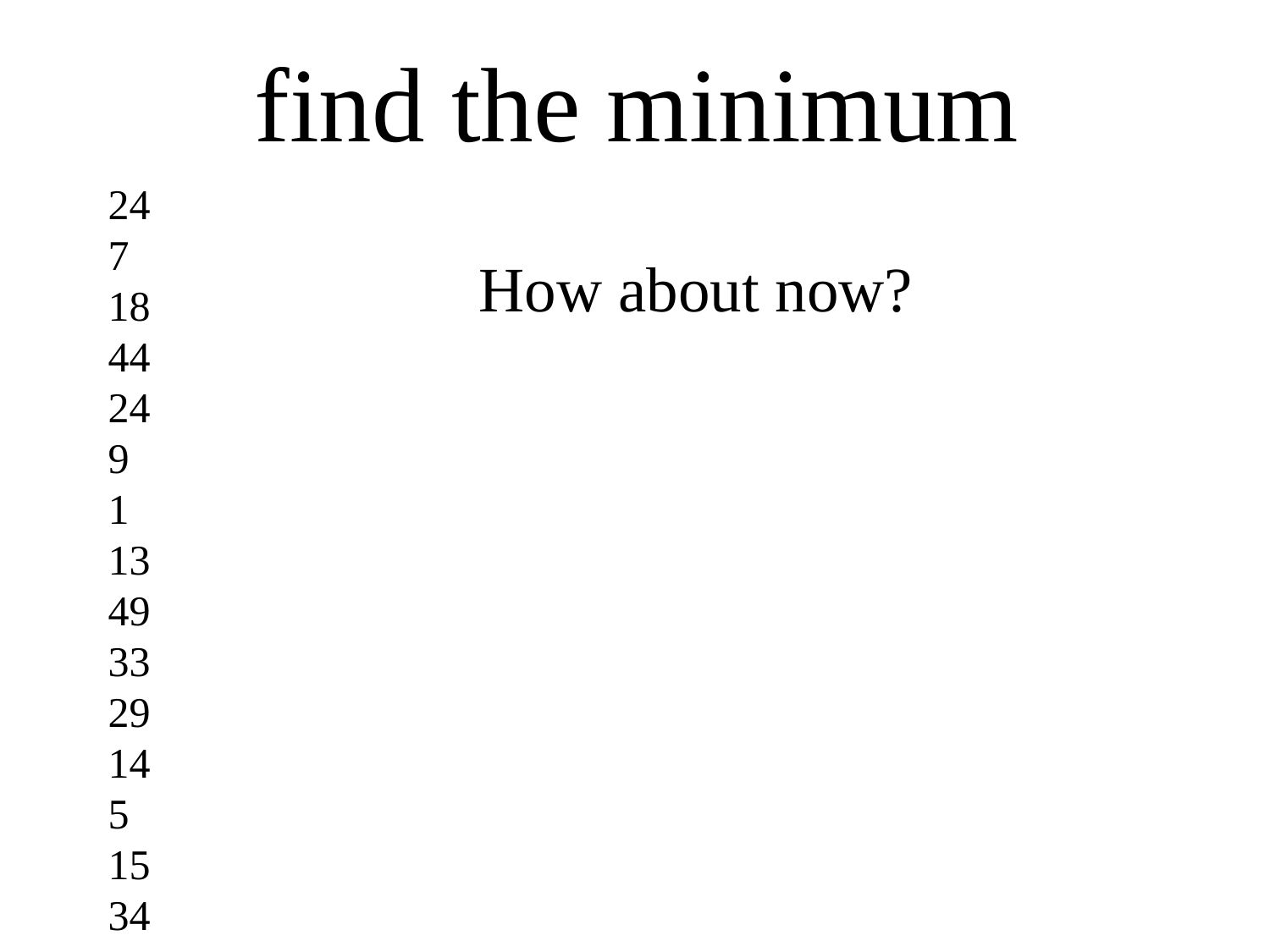

find the minimum
24
7
18
44
24
9
1
13
49
33
29
14
5
15
34

How about now?